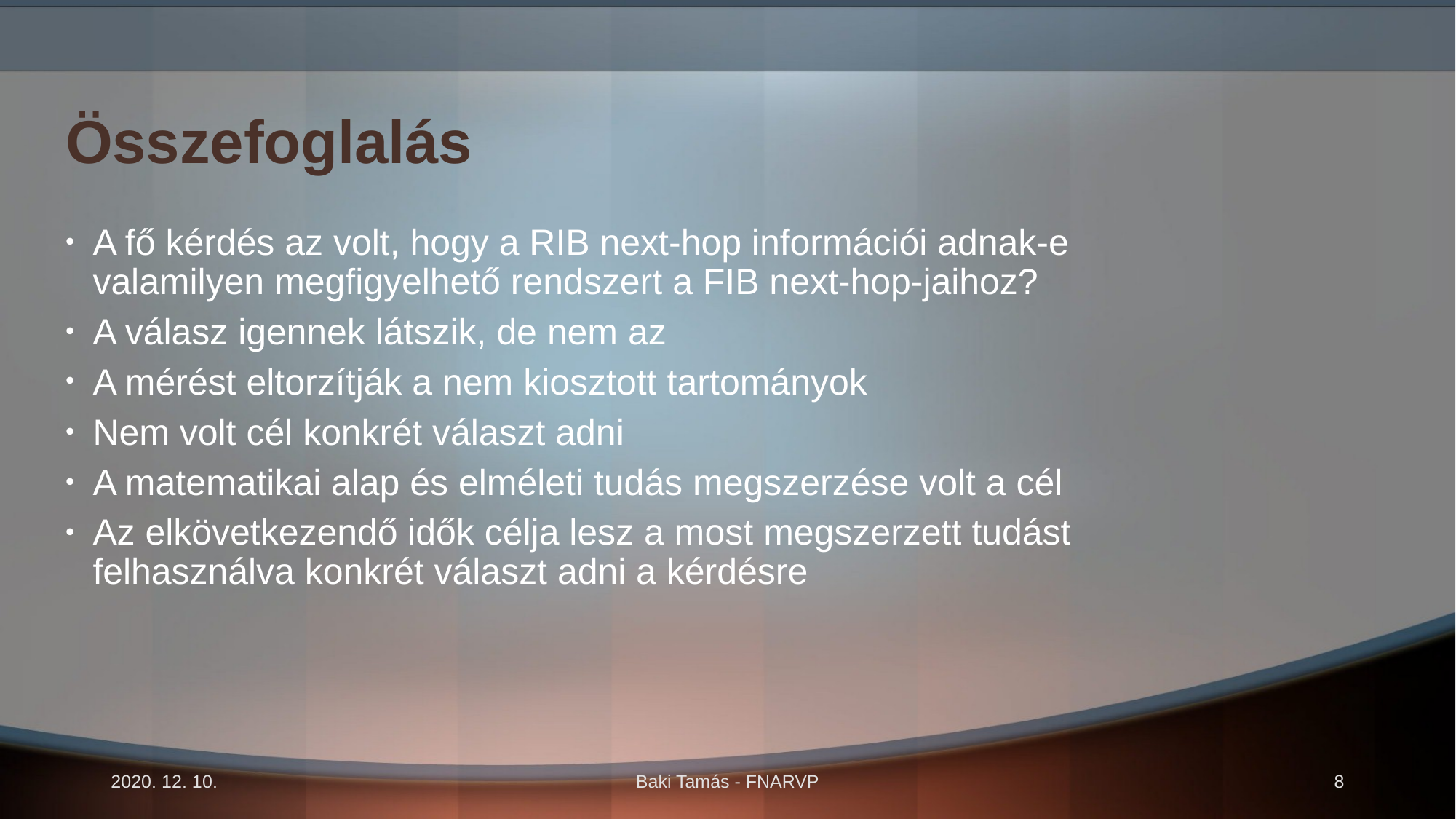

# Összefoglalás
A fő kérdés az volt, hogy a RIB next-hop információi adnak-e valamilyen megfigyelhető rendszert a FIB next-hop-jaihoz?
A válasz igennek látszik, de nem az
A mérést eltorzítják a nem kiosztott tartományok
Nem volt cél konkrét választ adni
A matematikai alap és elméleti tudás megszerzése volt a cél
Az elkövetkezendő idők célja lesz a most megszerzett tudást felhasználva konkrét választ adni a kérdésre

2020. 12. 10.
Baki Tamás - FNARVP
8